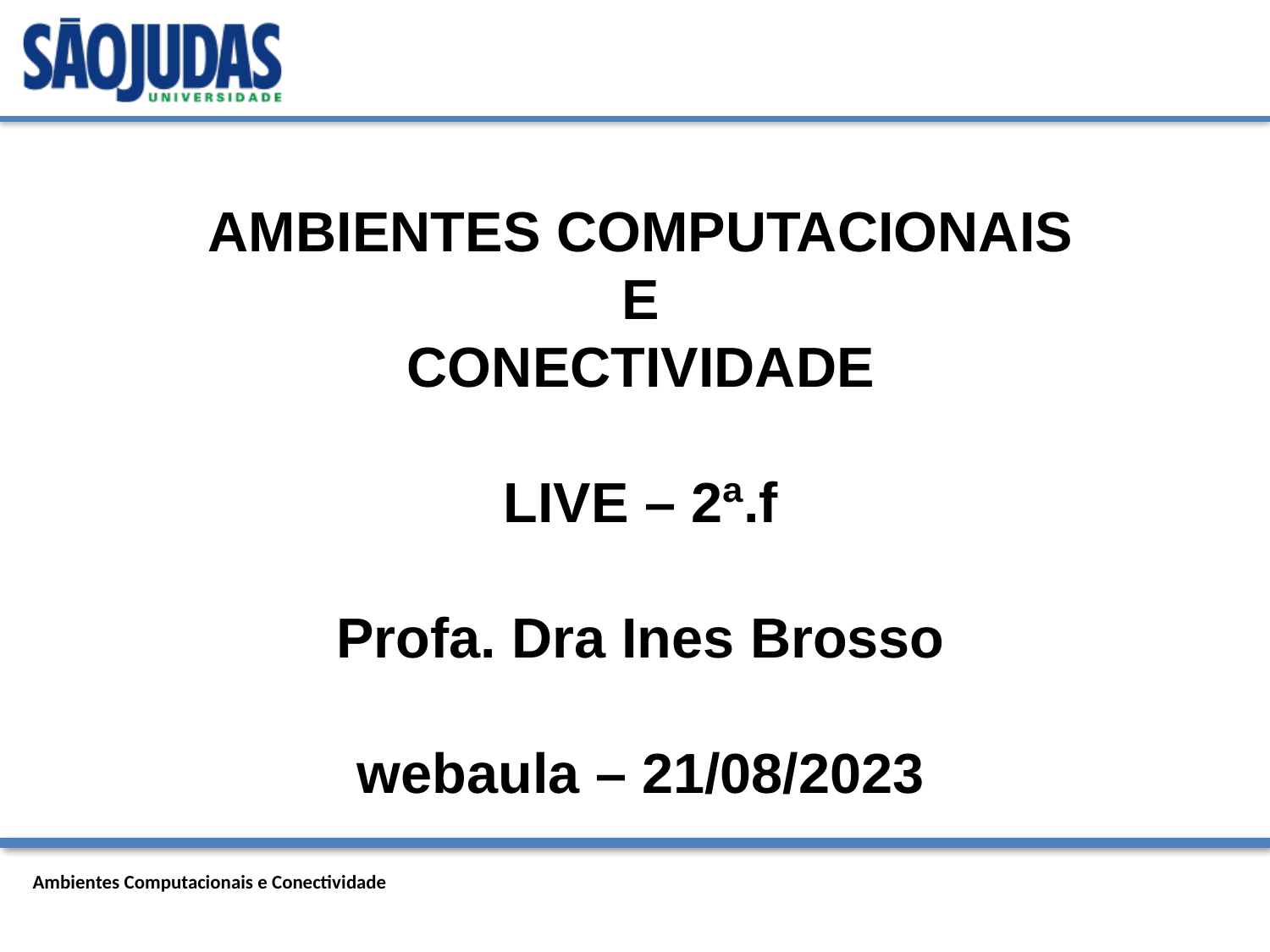

# AMBIENTES COMPUTACIONAIS E CONECTIVIDADE LIVE – 2ª.f Profa. Dra Ines Brosso webaula – 21/08/2023